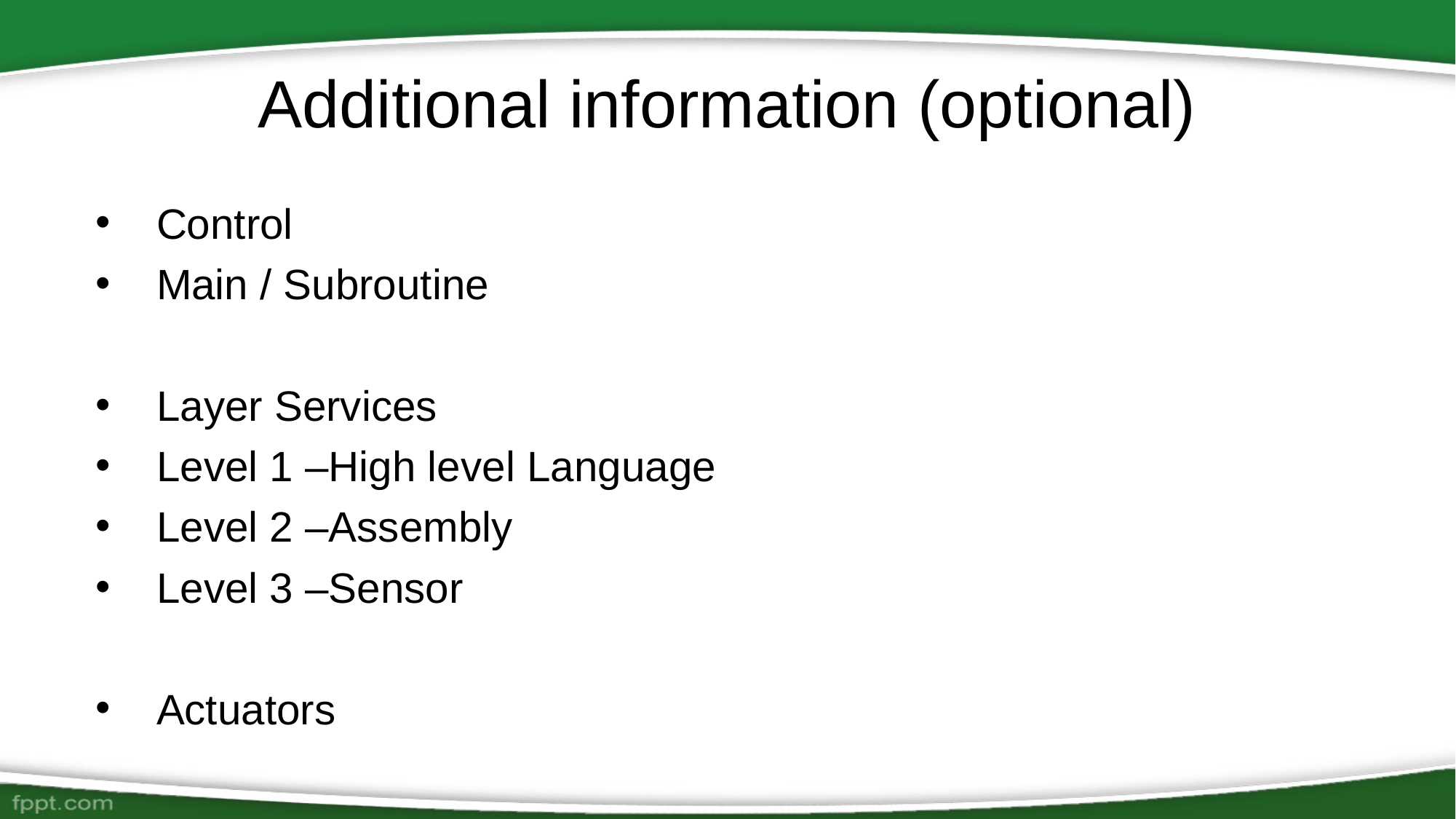

# Additional information (optional)
Control
Main / Subroutine

Layer Services
Level 1 –High level Language
Level 2 –Assembly
Level 3 –Sensor

Actuators